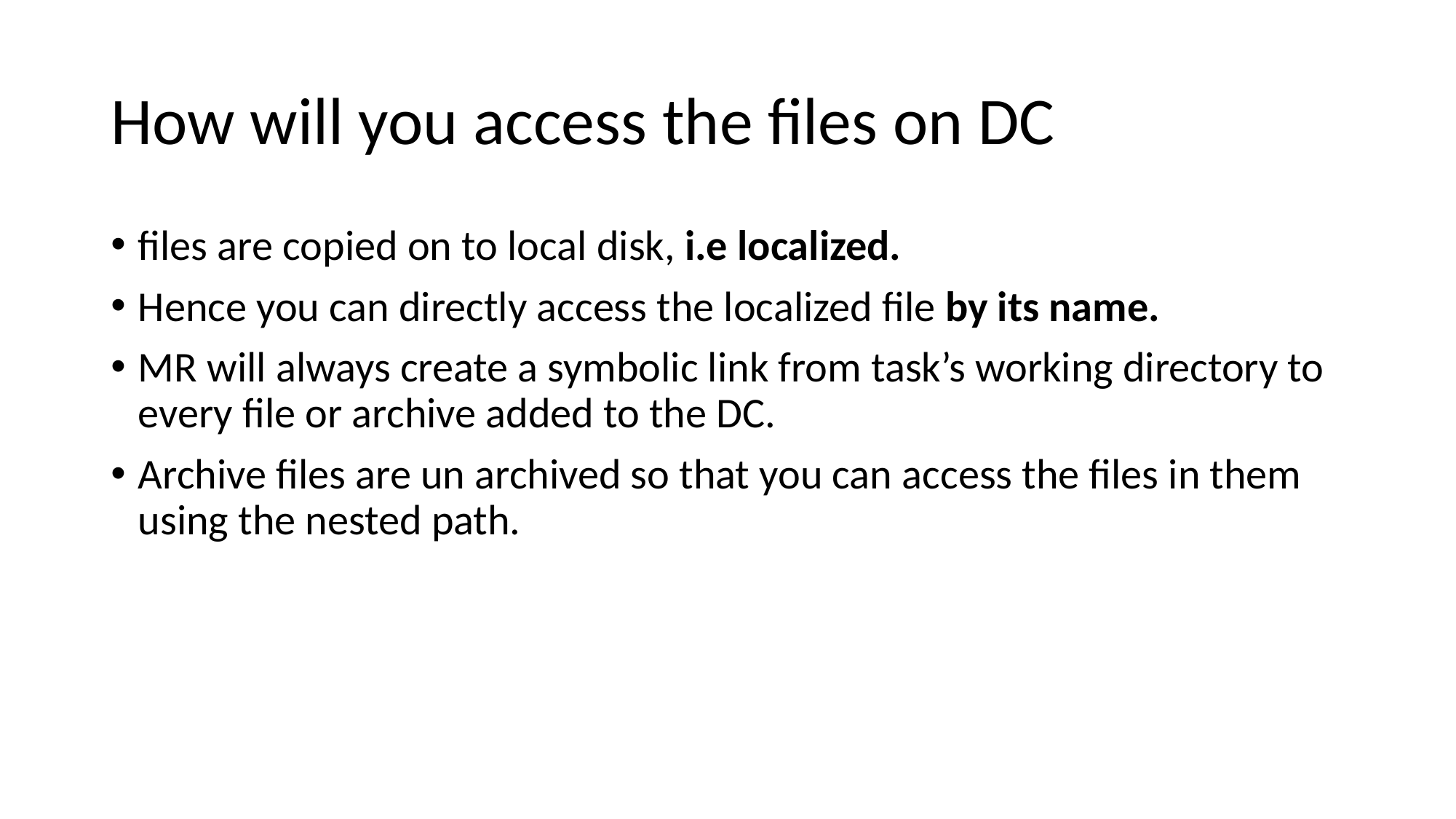

# How will you access the files on DC
files are copied on to local disk, i.e localized.
Hence you can directly access the localized file by its name.
MR will always create a symbolic link from task’s working directory to every file or archive added to the DC.
Archive files are un archived so that you can access the files in them using the nested path.